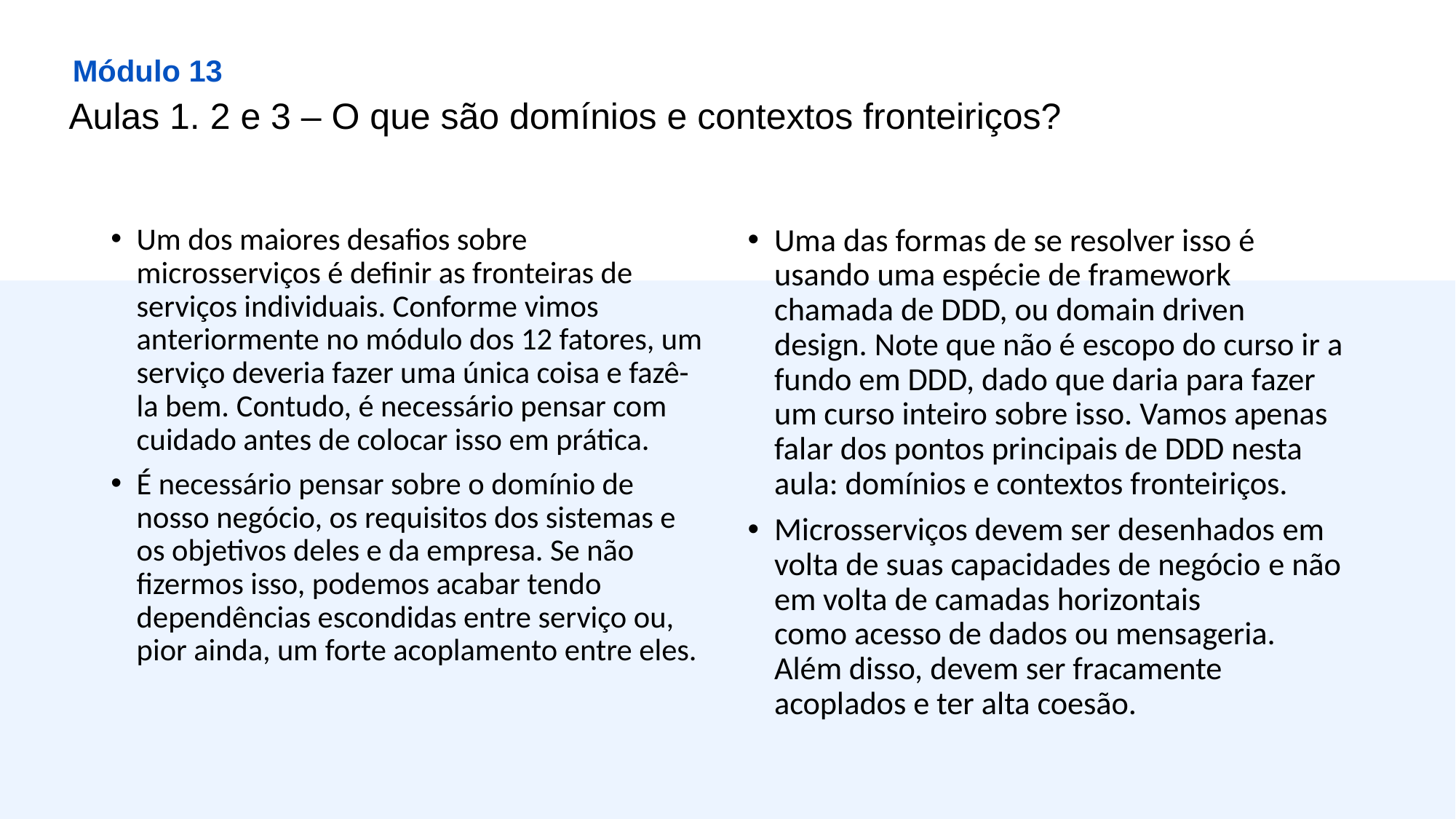

Módulo 13
Aulas 1. 2 e 3 – O que são domínios e contextos fronteiriços?
Um dos maiores desafios sobre microsserviços é definir as fronteiras de serviços individuais. Conforme vimos anteriormente no módulo dos 12 fatores, um serviço deveria fazer uma única coisa e fazê-la bem. Contudo, é necessário pensar com cuidado antes de colocar isso em prática.
É necessário pensar sobre o domínio de nosso negócio, os requisitos dos sistemas e os objetivos deles e da empresa. Se não fizermos isso, podemos acabar tendo dependências escondidas entre serviço ou, pior ainda, um forte acoplamento entre eles.
Uma das formas de se resolver isso é usando uma espécie de framework chamada de DDD, ou domain driven design. Note que não é escopo do curso ir a fundo em DDD, dado que daria para fazer um curso inteiro sobre isso. Vamos apenas falar dos pontos principais de DDD nesta aula: domínios e contextos fronteiriços.
Microsserviços devem ser desenhados em volta de suas capacidades de negócio e não em volta de camadas horizontais como acesso de dados ou mensageria. Além disso, devem ser fracamente acoplados e ter alta coesão.